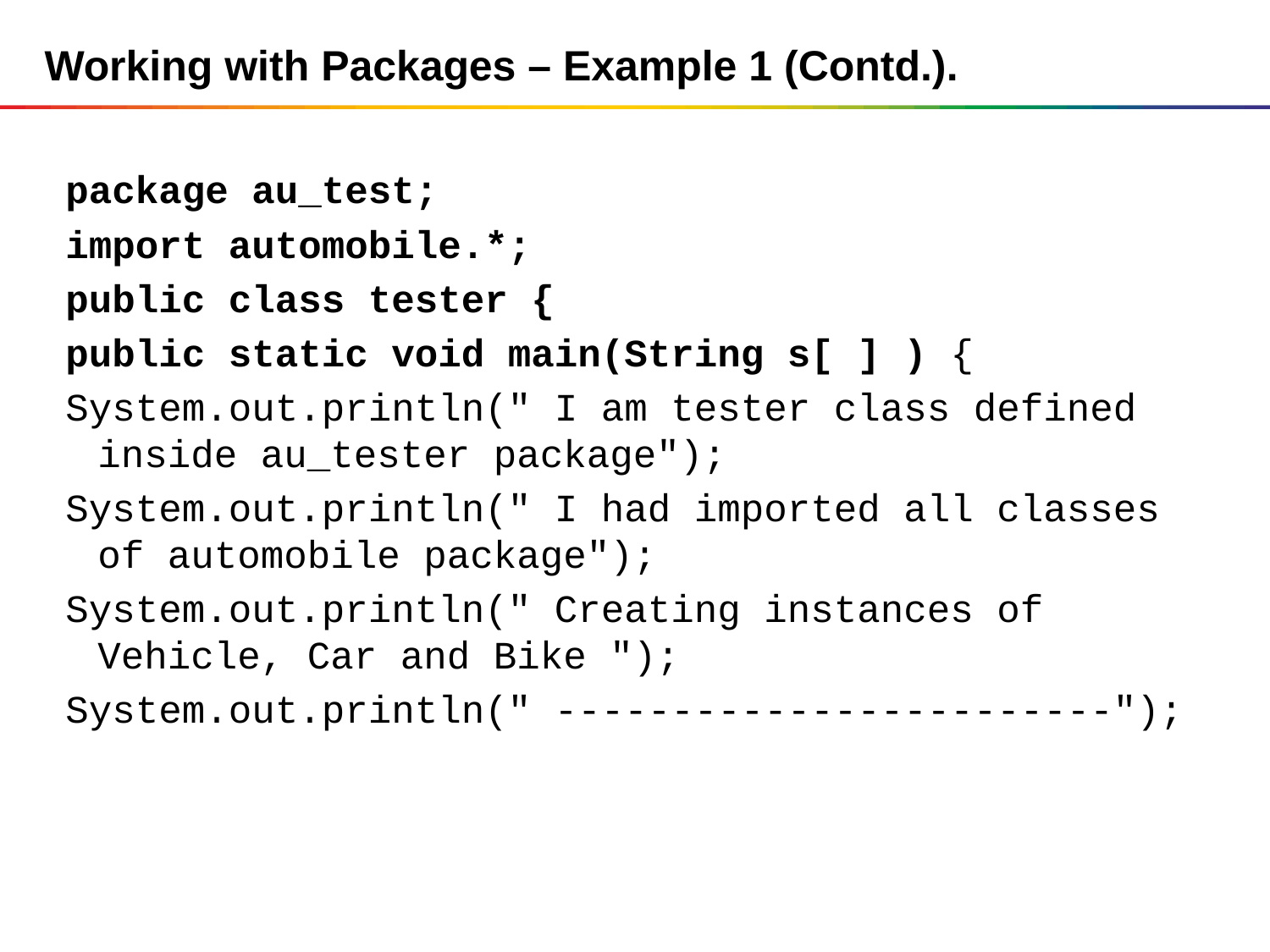

Working with Packages – Example 1 (Contd.).
package au_test;
import automobile.*;
public class tester {
public static void main(String s[ ] ) {
System.out.println(" I am tester class defined inside au_tester package");
System.out.println(" I had imported all classes of automobile package");
System.out.println(" Creating instances of Vehicle, Car and Bike ");
System.out.println(" ------------------------");